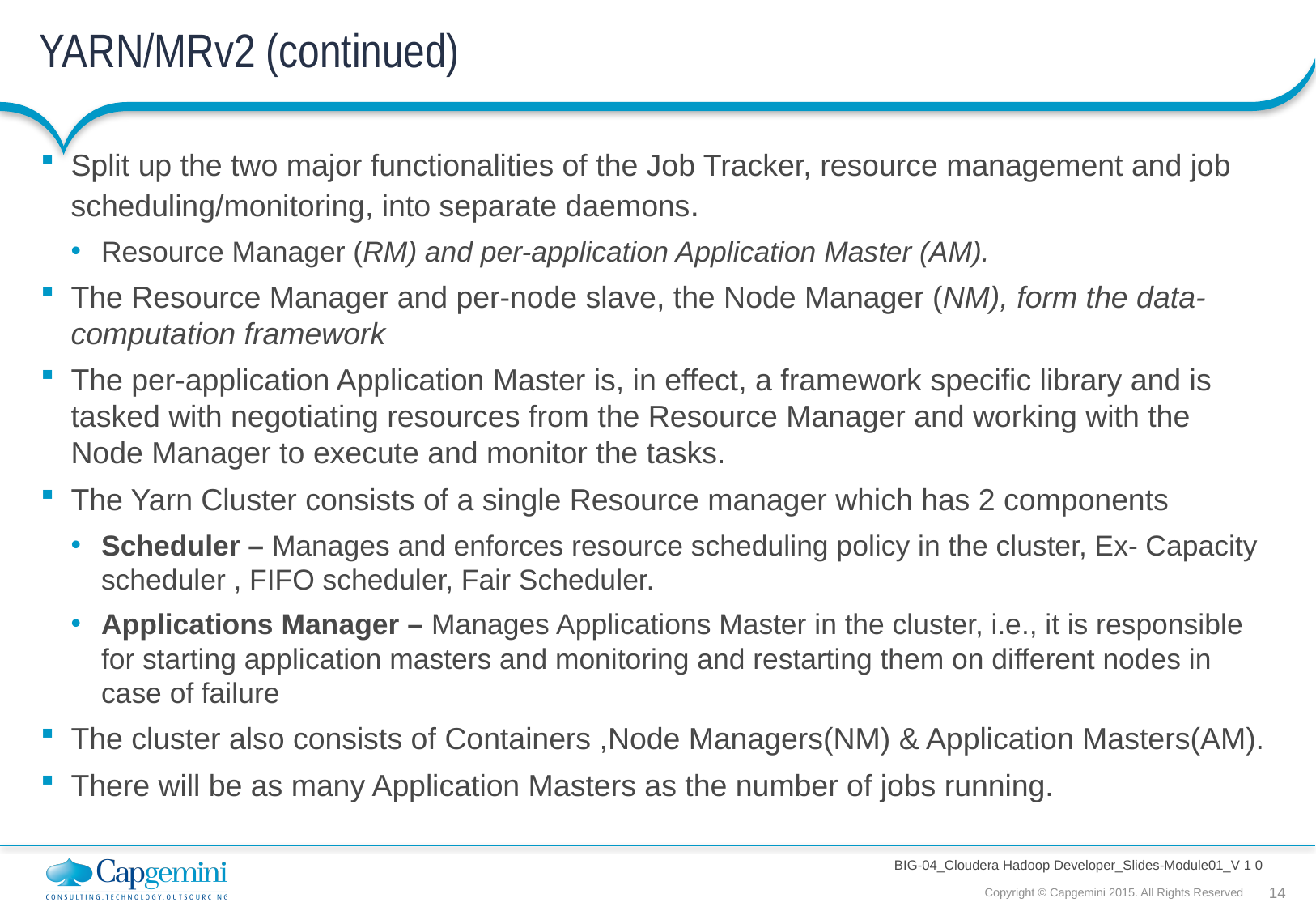

# YARN/MRv2 (continued)
Split up the two major functionalities of the Job Tracker, resource management and job scheduling/monitoring, into separate daemons.
Resource Manager (RM) and per-application Application Master (AM).
The Resource Manager and per-node slave, the Node Manager (NM), form the data-computation framework
The per-application Application Master is, in effect, a framework specific library and is tasked with negotiating resources from the Resource Manager and working with the Node Manager to execute and monitor the tasks.
The Yarn Cluster consists of a single Resource manager which has 2 components
Scheduler – Manages and enforces resource scheduling policy in the cluster, Ex- Capacity scheduler , FIFO scheduler, Fair Scheduler.
Applications Manager – Manages Applications Master in the cluster, i.e., it is responsible for starting application masters and monitoring and restarting them on different nodes in case of failure
The cluster also consists of Containers ,Node Managers(NM) & Application Masters(AM).
There will be as many Application Masters as the number of jobs running.